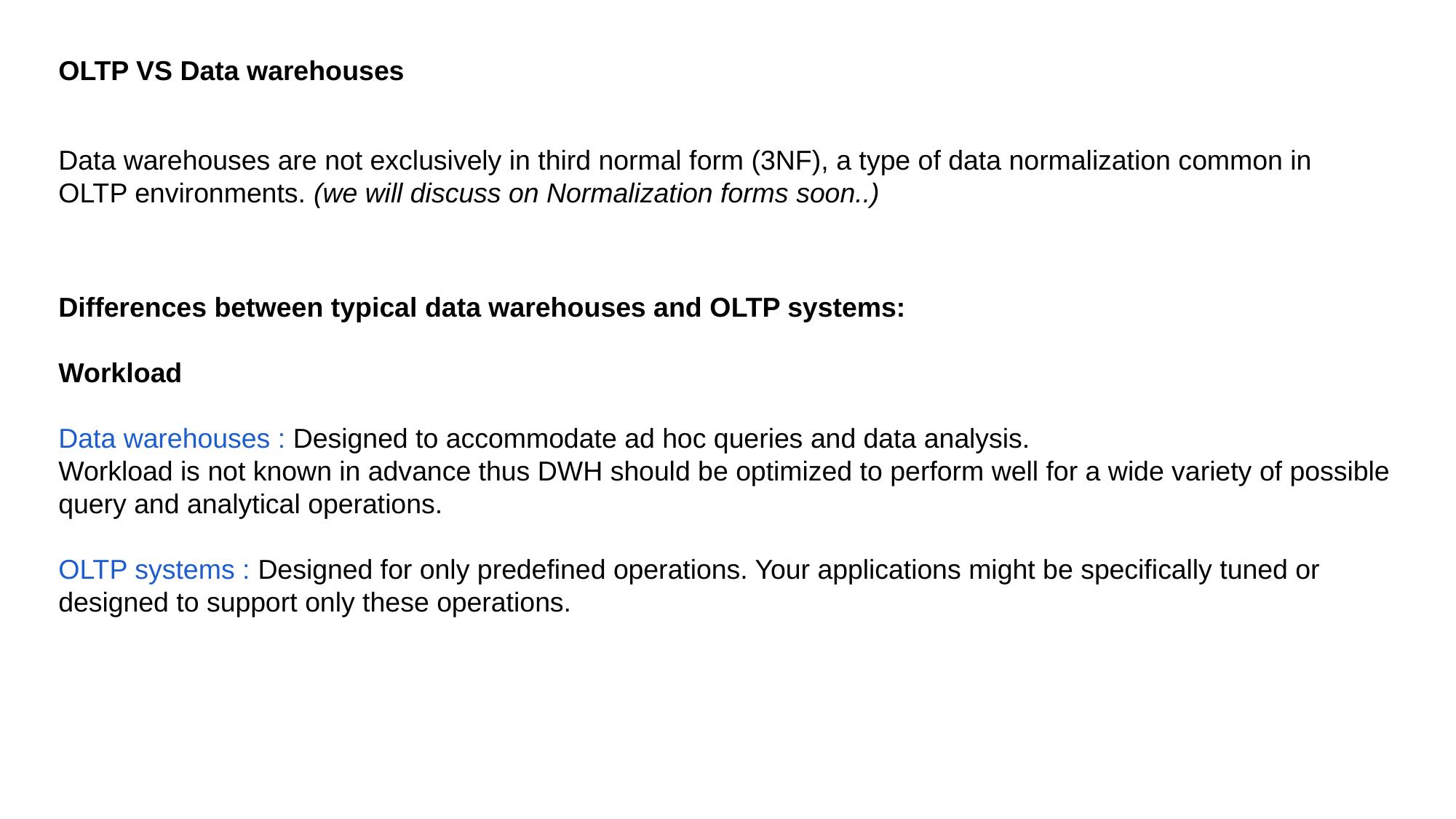

OLTP VS Data warehouses
Data warehouses are not exclusively in third normal form (3NF), a type of data normalization common in OLTP environments. (we will discuss on Normalization forms soon..)
Differences between typical data warehouses and OLTP systems:

Workload

Data warehouses : Designed to accommodate ad hoc queries and data analysis.
Workload is not known in advance thus DWH should be optimized to perform well for a wide variety of possible query and analytical operations.

OLTP systems : Designed for only predefined operations. Your applications might be specifically tuned or designed to support only these operations.